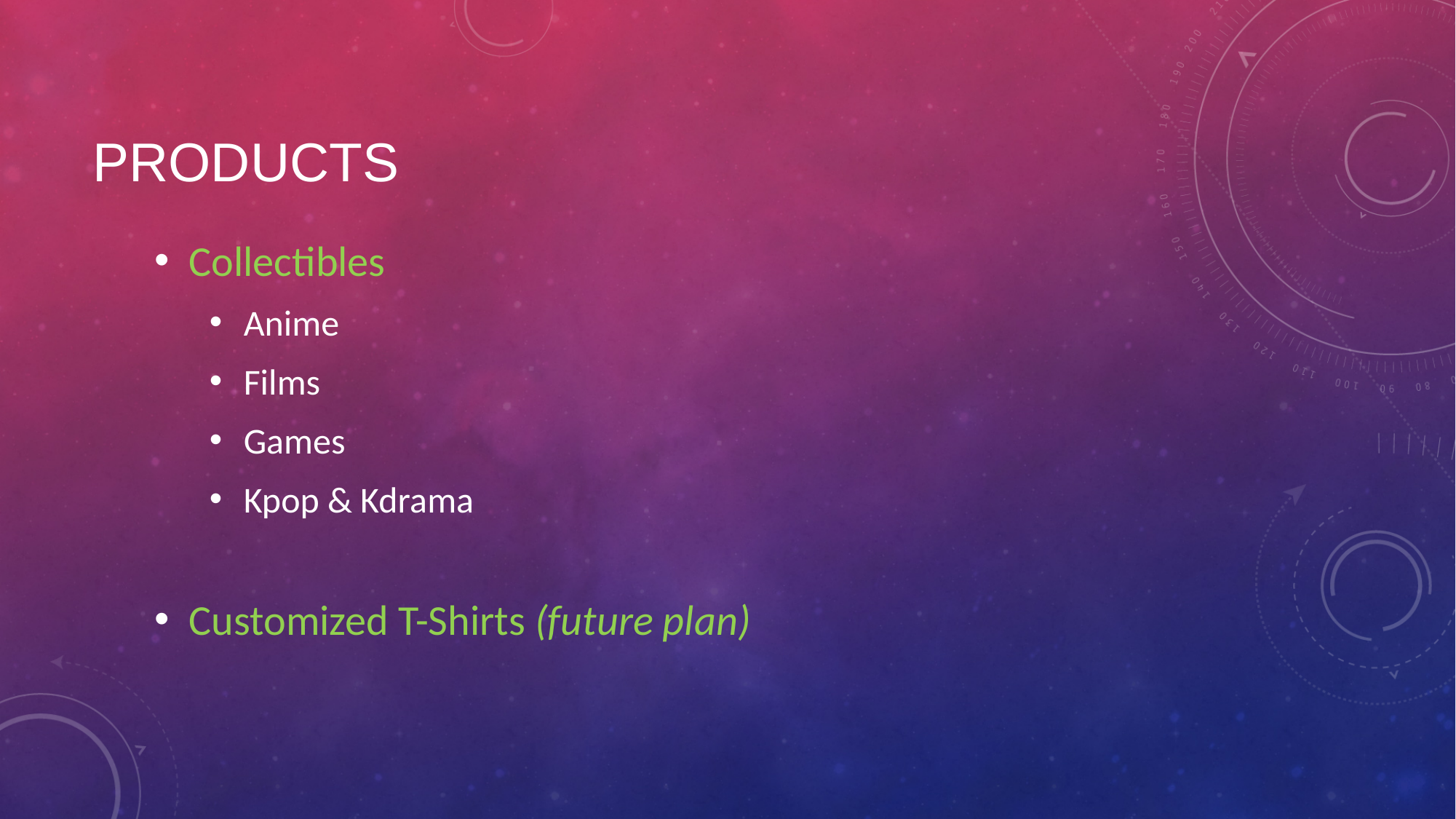

# PRODUCTS
Collectibles
Anime
Films
Games
Kpop & Kdrama

Customized T-Shirts (future plan)